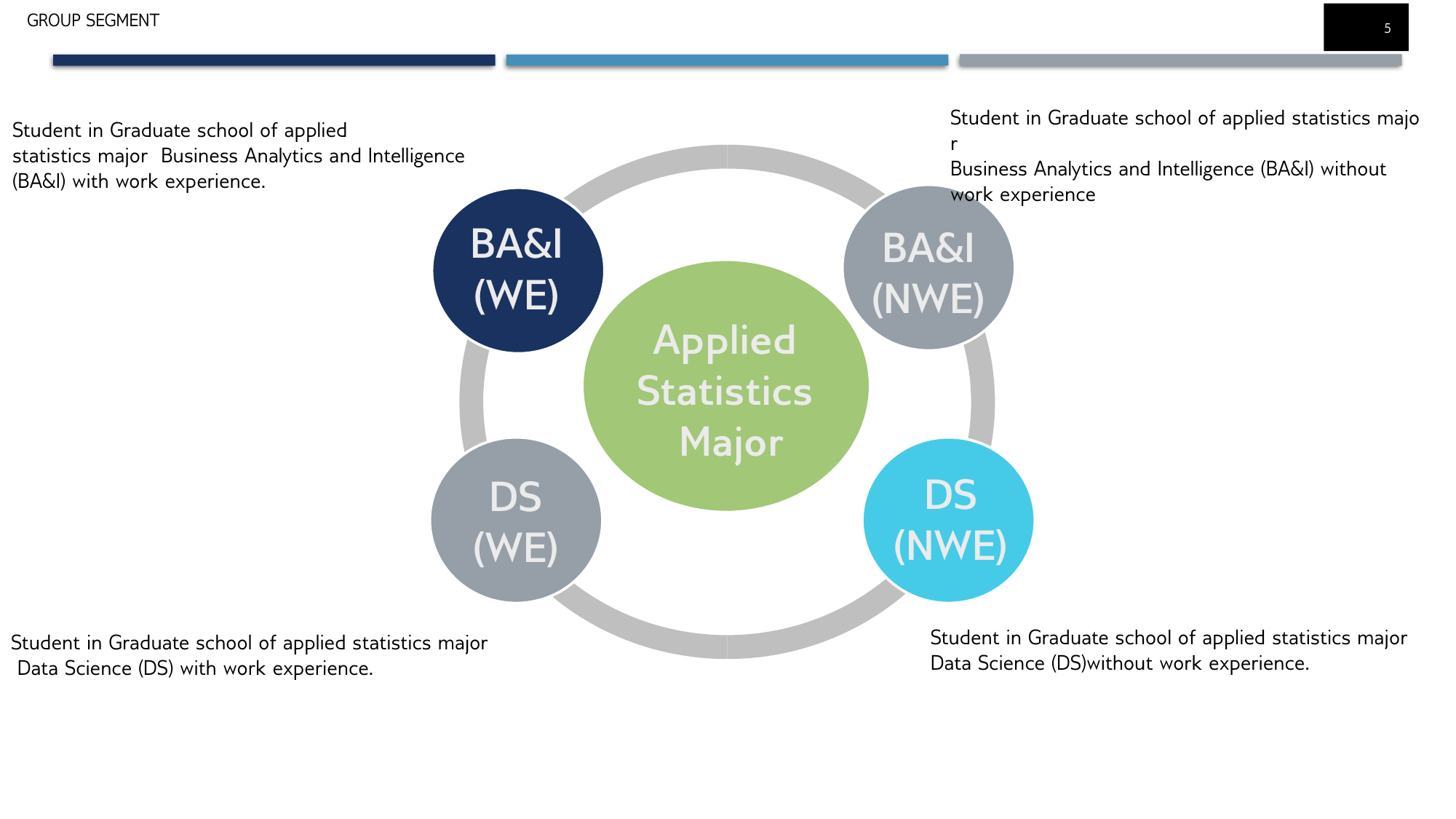

5
GROUP SEGMENT

Student in Graduate school of applied statistics major
Business Analytics and Intelligence (BA&I) without work experience
Student in Graduate school of applied statistics major  Business Analytics and Intelligence (BA&I) with work experience.

BA&I
(WE)
BA&I
(NWE)

Applied
Statistics
Major

DS
(NWE)
DS
(WE)
Student in Graduate school of applied statistics major
Data Science (DS)without work experience.
Student in Graduate school of applied statistics major
 Data Science (DS) with work experience.